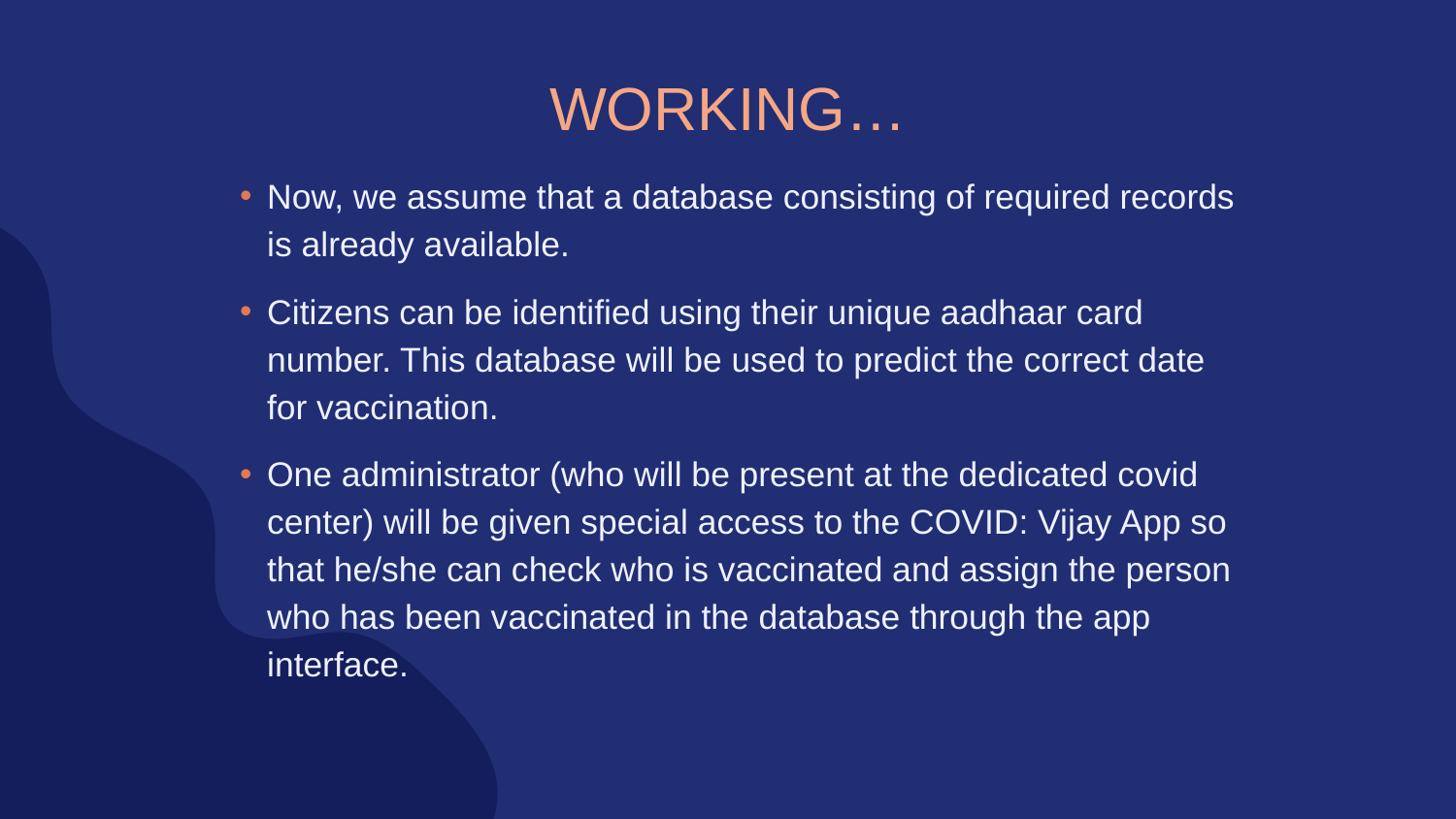

# WORKING…
Now, we assume that a database consisting of required records is already available.
Citizens can be identified using their unique aadhaar card number. This database will be used to predict the correct date for vaccination.
One administrator (who will be present at the dedicated covid center) will be given special access to the COVID: Vijay App so that he/she can check who is vaccinated and assign the person who has been vaccinated in the database through the app interface.